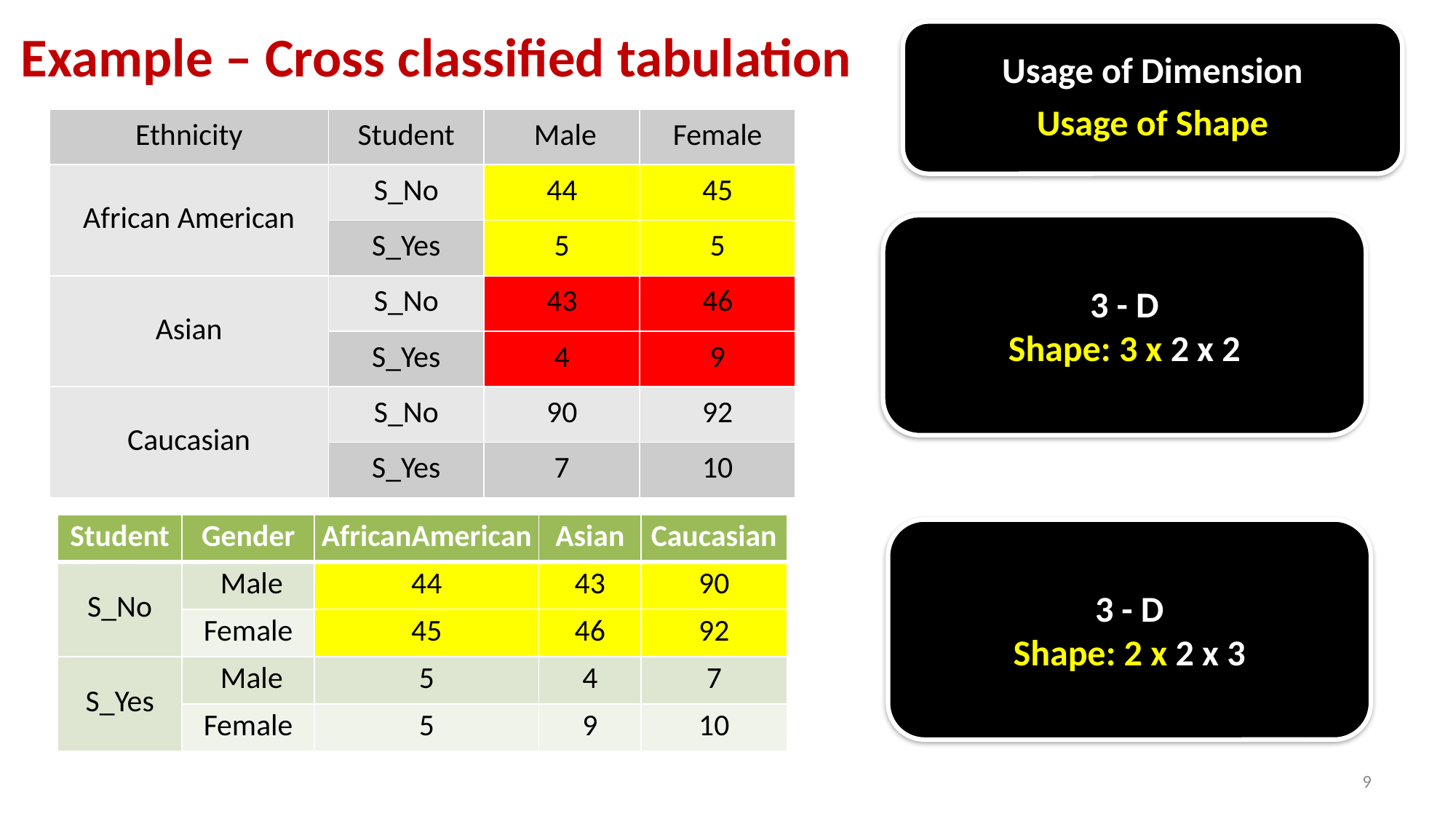

# Example – Cross classified tabulation

Usage of Dimension
Usage of Shape
| Ethnicity | Student | Male | Female |
| --- | --- | --- | --- |
| African American | S\_No | 44 | 45 |
|  | S\_Yes | 5 | 5 |
| Asian | S\_No | 43 | 46 |
|  | S\_Yes | 4 | 9 |
| Caucasian | S\_No | 90 | 92 |
|  | S\_Yes | 7 | 10 |

3 - D
Shape: 3 x 2 x 2
| Student | Gender | AfricanAmerican | Asian | Caucasian |
| --- | --- | --- | --- | --- |
| S\_No | Male | 44 | 43 | 90 |
|  | Female | 45 | 46 | 92 |
| S\_Yes | Male | 5 | 4 | 7 |
|  | Female | 5 | 9 | 10 |

3 - D
Shape: 2 x 2 x 3
9